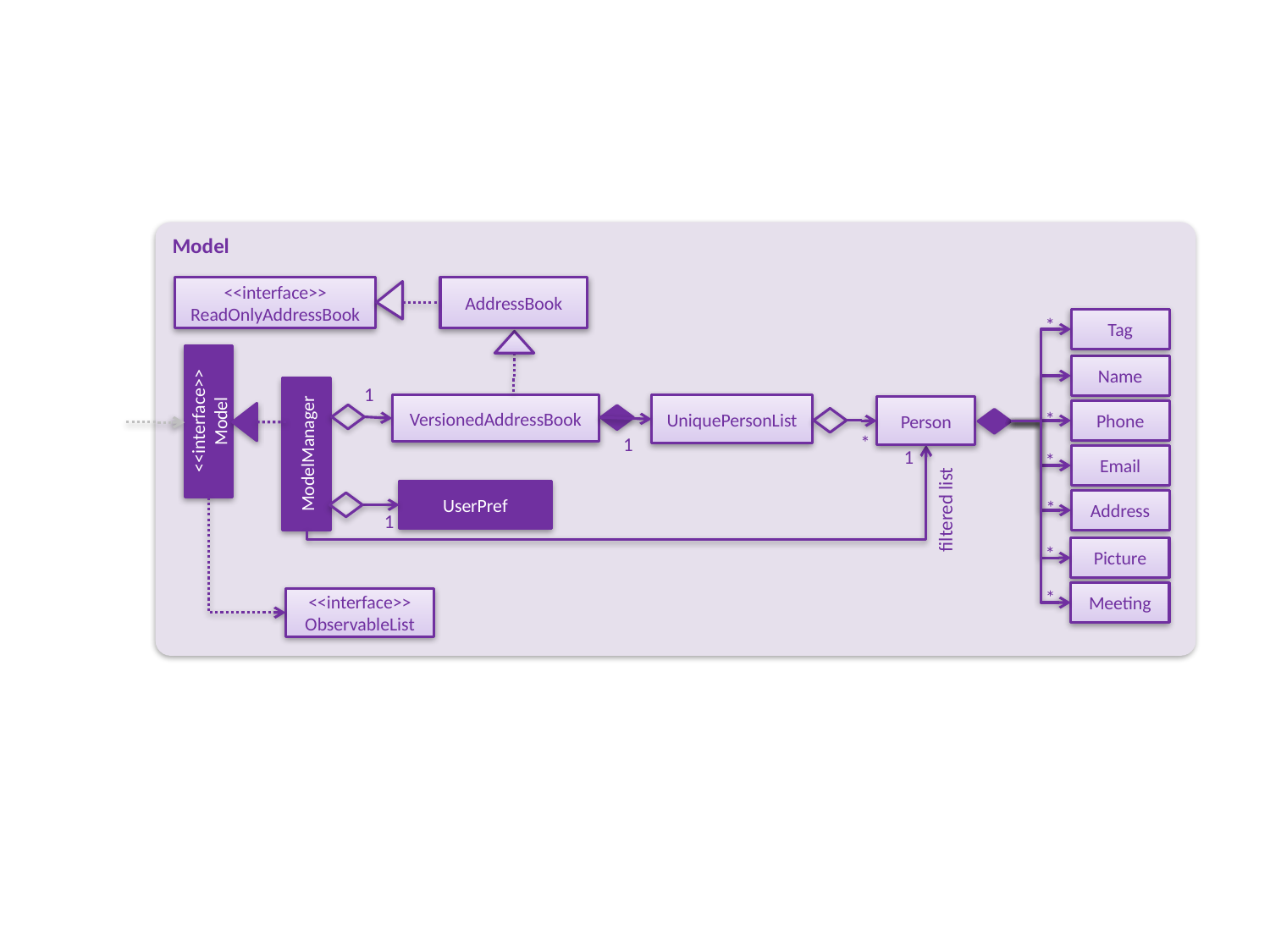

Model
<<interface>>
ReadOnlyAddressBook
AddressBook

Tag
*

Name
1
VersionedAddressBook
UniquePersonList
Person
<<interface>>
Model
Phone

*

ModelManager
*
1
1
Email
*
UserPref
Address

*
filtered list
1
Picture
*
Meeting
*
<<interface>>
ObservableList